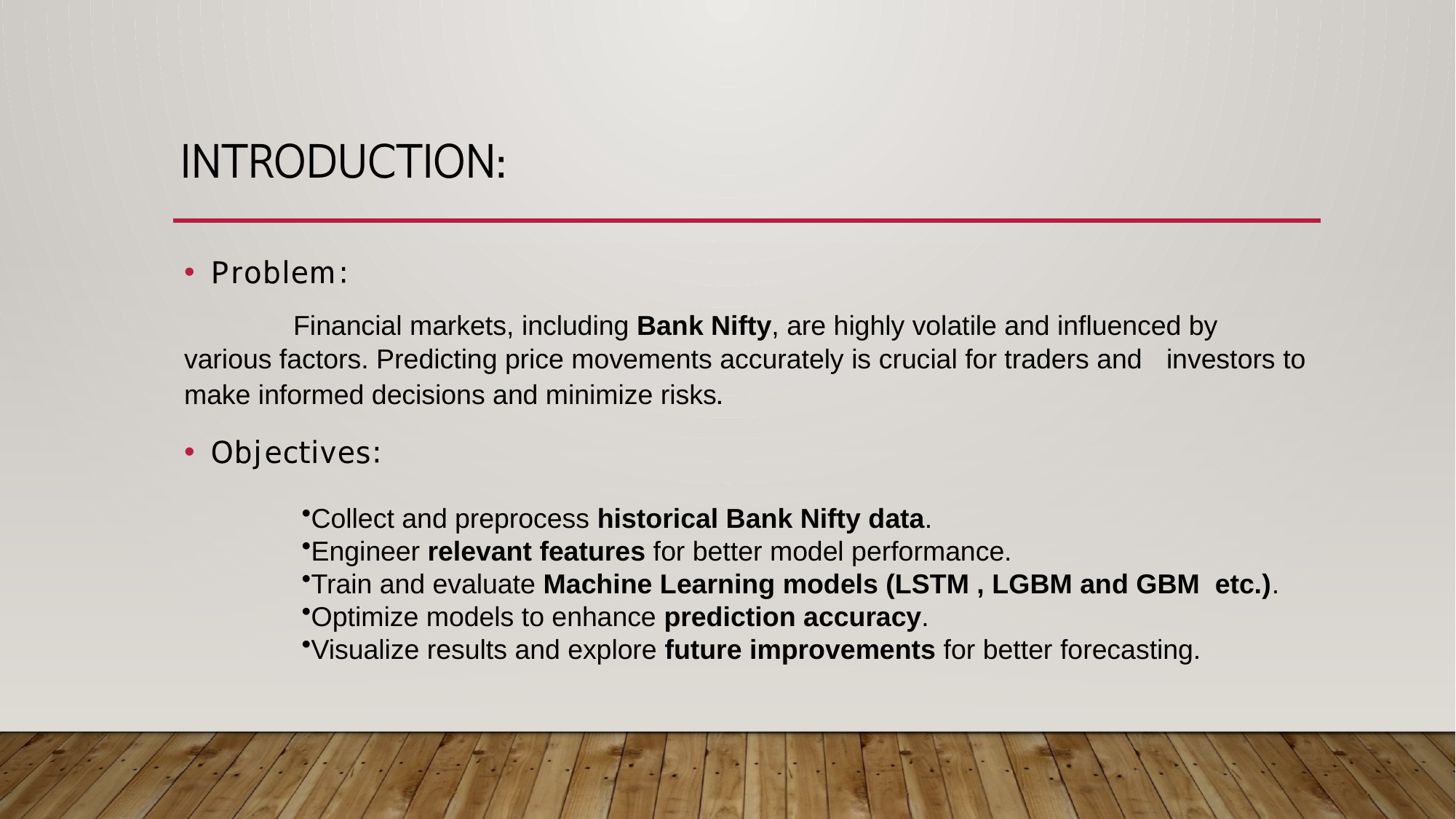

# Introduction:
Problem:
	Financial markets, including Bank Nifty, are highly volatile and influenced by 	various factors. Predicting price movements accurately is crucial for traders and 	investors to make informed decisions and minimize risks.
Objectives:

Collect and preprocess historical Bank Nifty data.
Engineer relevant features for better model performance.
Train and evaluate Machine Learning models (LSTM , LGBM and GBM  etc.).
Optimize models to enhance prediction accuracy.
Visualize results and explore future improvements for better forecasting.